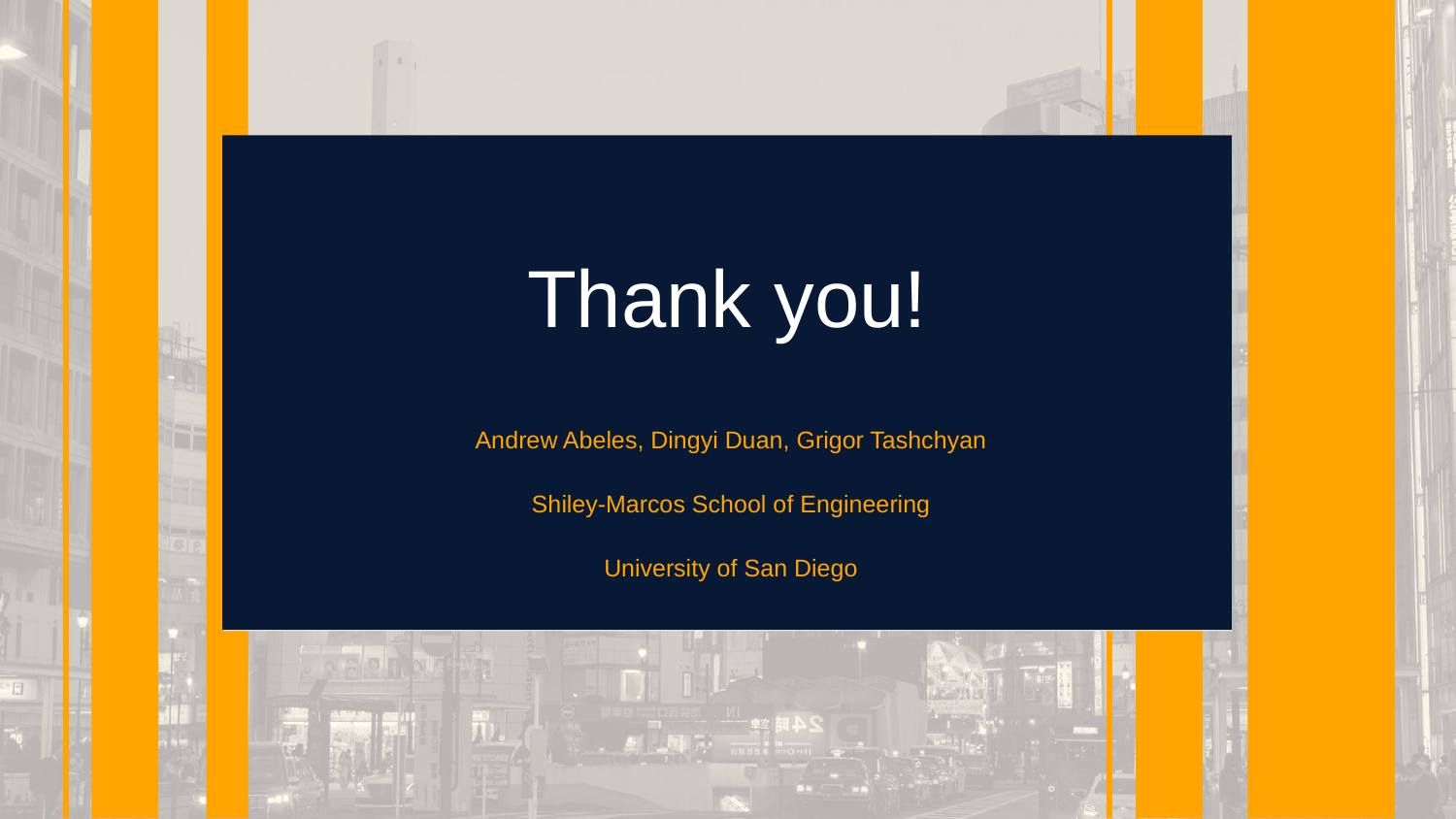

# Thank you!
Andrew Abeles, Dingyi Duan, Grigor Tashchyan
Shiley-Marcos School of Engineering
University of San Diego